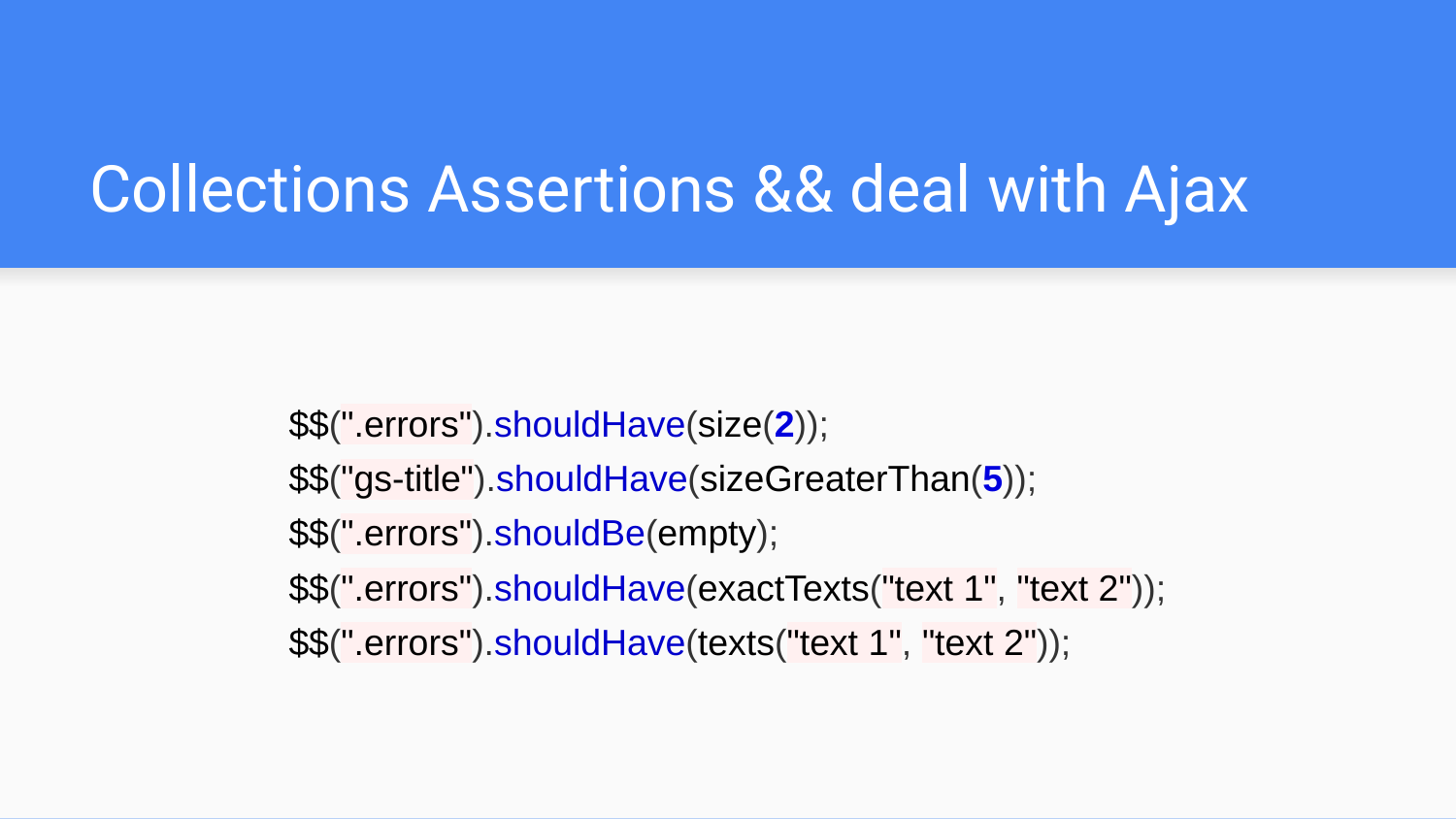

# Collections Assertions && deal with Ajax
$$(".errors").shouldHave(size(2));
$$("gs-title").shouldHave(sizeGreaterThan(5));
$$(".errors").shouldBe(empty);
$$(".errors").shouldHave(exactTexts("text 1", "text 2"));
$$(".errors").shouldHave(texts("text 1", "text 2"));